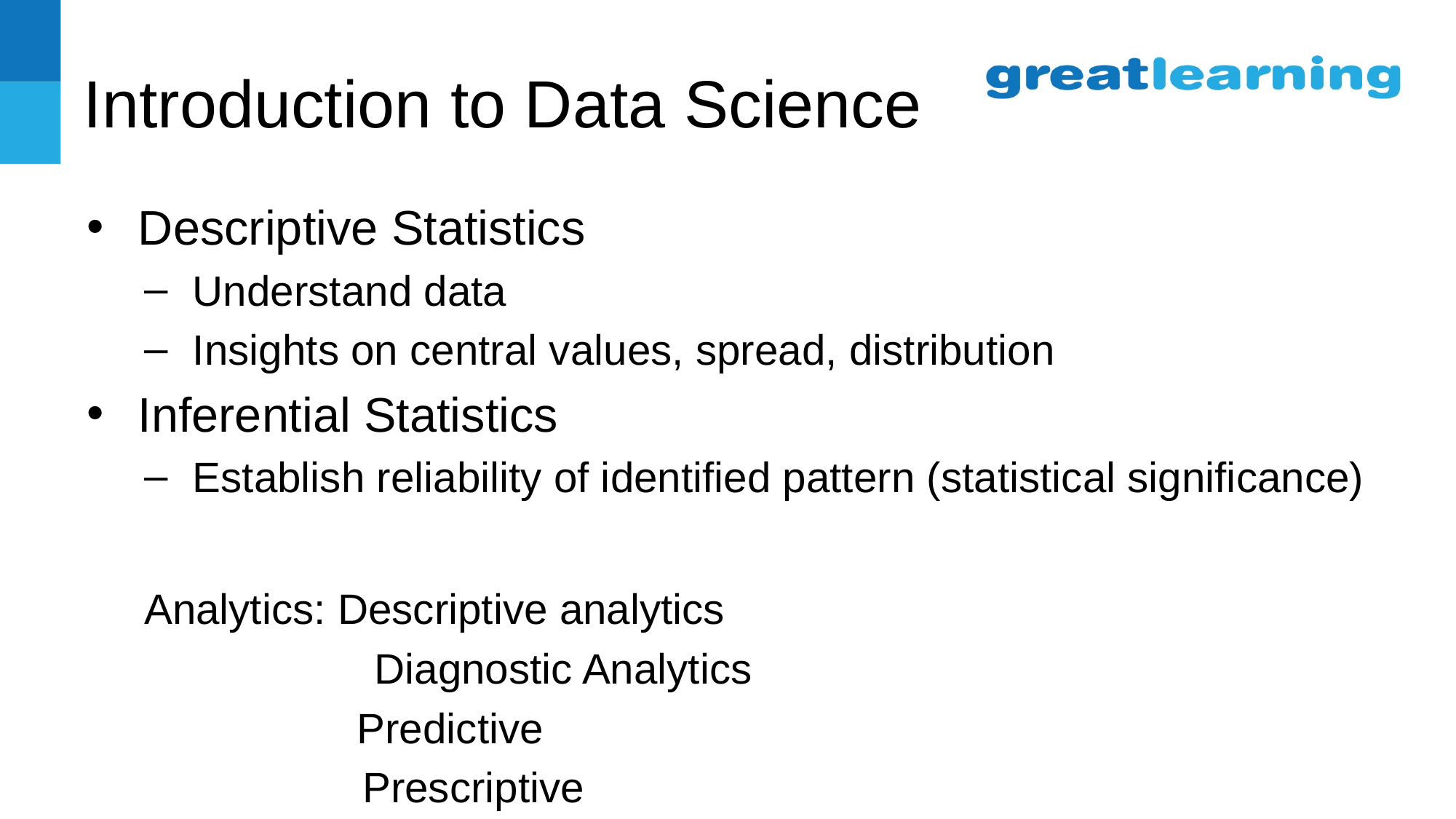

# Introduction to Data Science
Descriptive Statistics
Understand data
Insights on central values, spread, distribution
Inferential Statistics
Establish reliability of identified pattern (statistical significance)

Analytics: Descriptive analytics
		 Diagnostic Analytics
                  Predictive
		Prescriptive